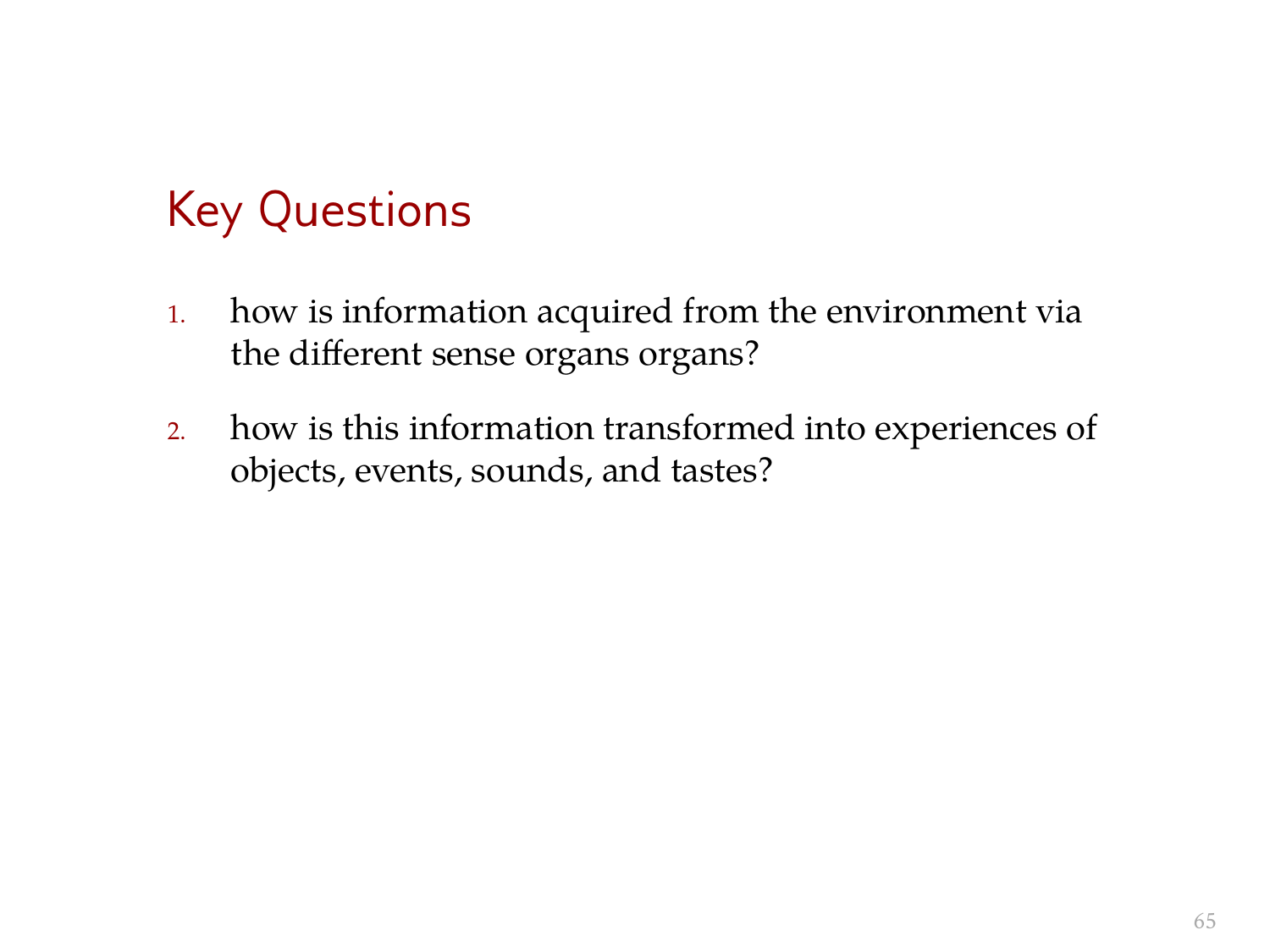

# Key Questions
how is information acquired from the environment via the different sense organs organs?
how is this information transformed into experiences of objects, events, sounds, and tastes?

65